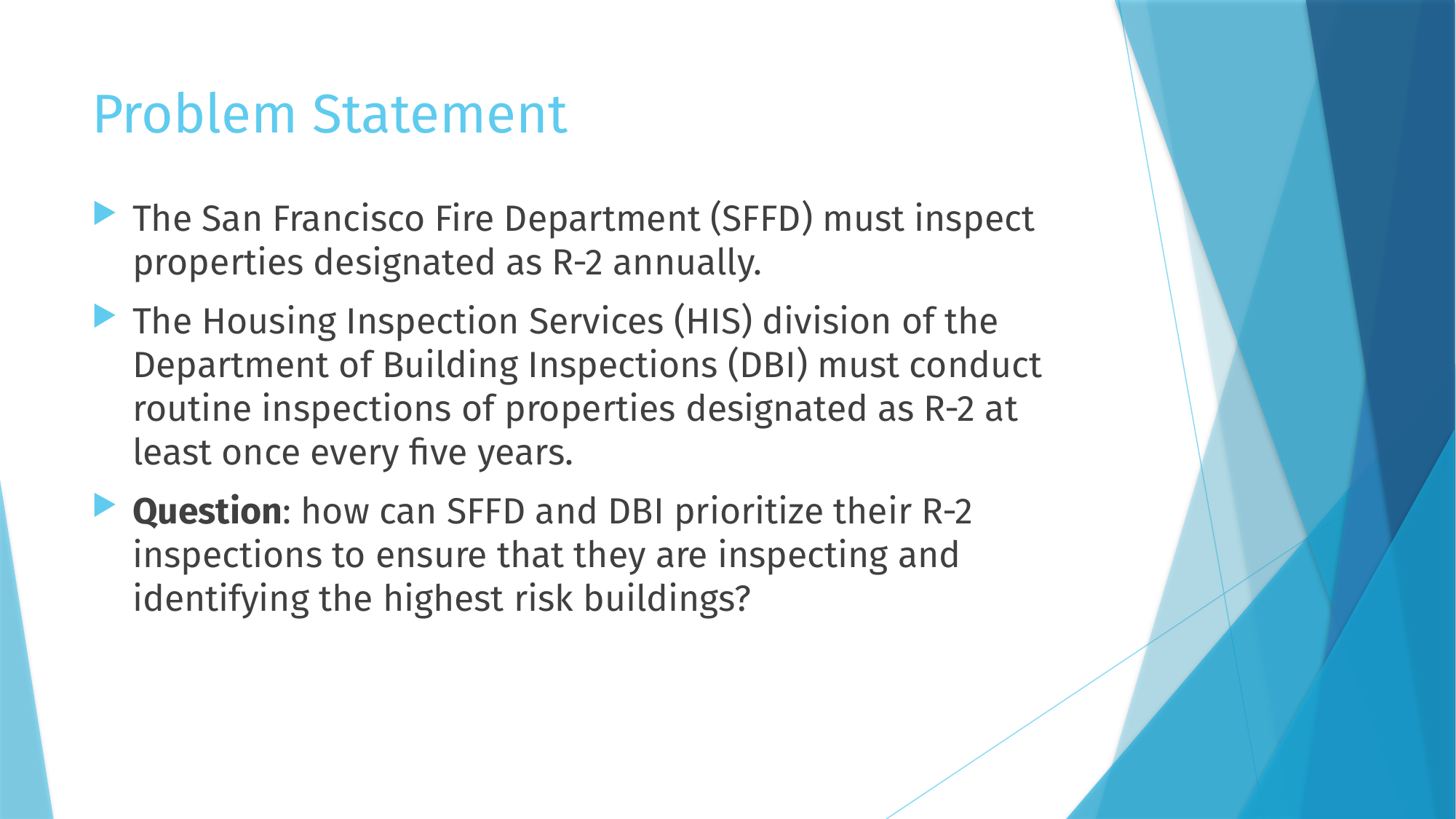

# Problem Statement
The San Francisco Fire Department (SFFD) must inspect properties designated as R-2 annually.
The Housing Inspection Services (HIS) division of the Department of Building Inspections (DBI) must conduct routine inspections of properties designated as R-2 at least once every five years.
Question: how can SFFD and DBI prioritize their R-2 inspections to ensure that they are inspecting and identifying the highest risk buildings?